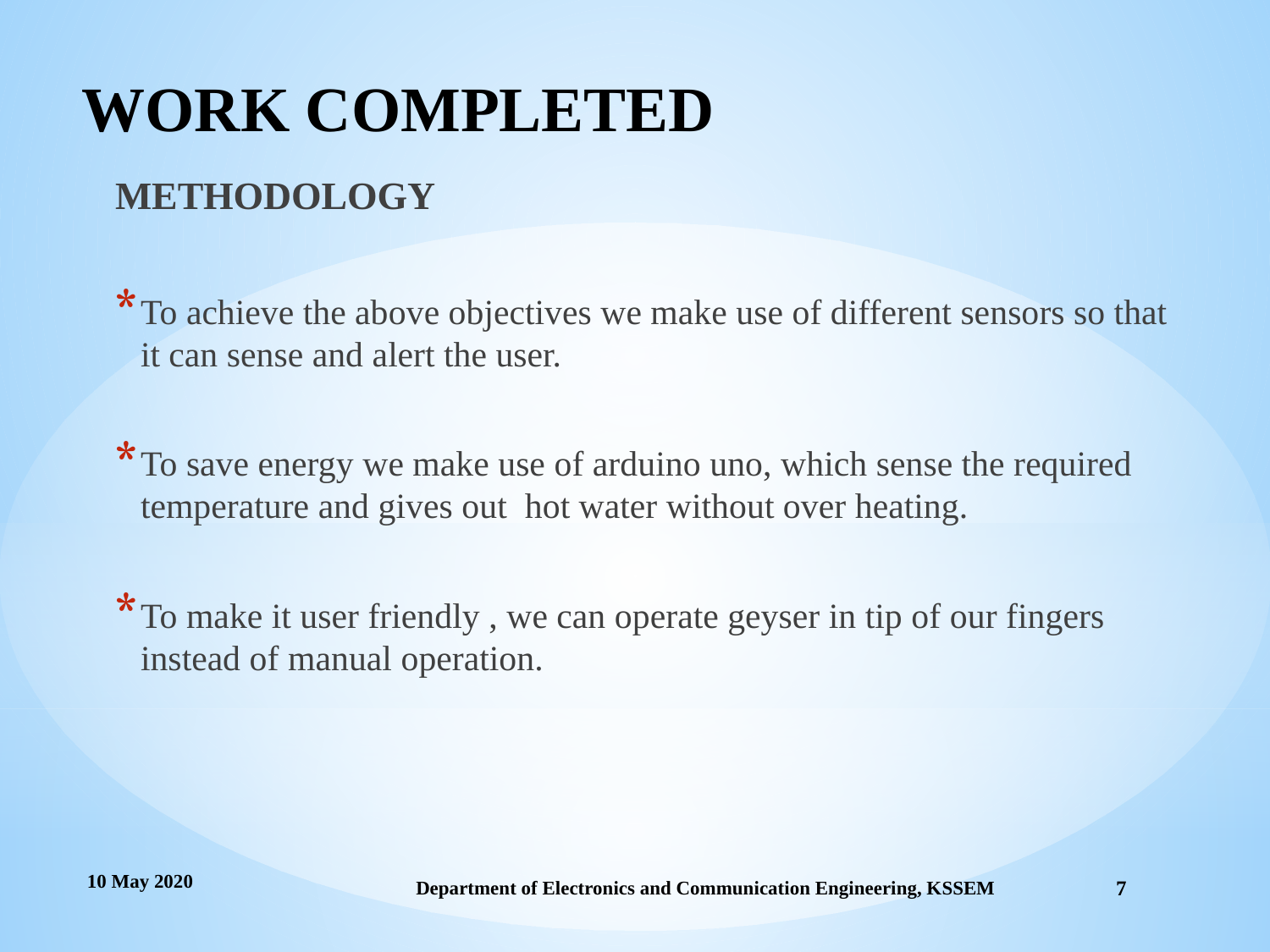

# WORK COMPLETED
METHODOLOGY

To achieve the above objectives we make use of different sensors so that it can sense and alert the user.

To save energy we make use of arduino uno, which sense the required temperature and gives out  hot water without over heating.

To make it user friendly , we can operate geyser in tip of our fingers instead of manual operation.

10 May 2020
Department of Electronics and Communication Engineering, KSSEM
7